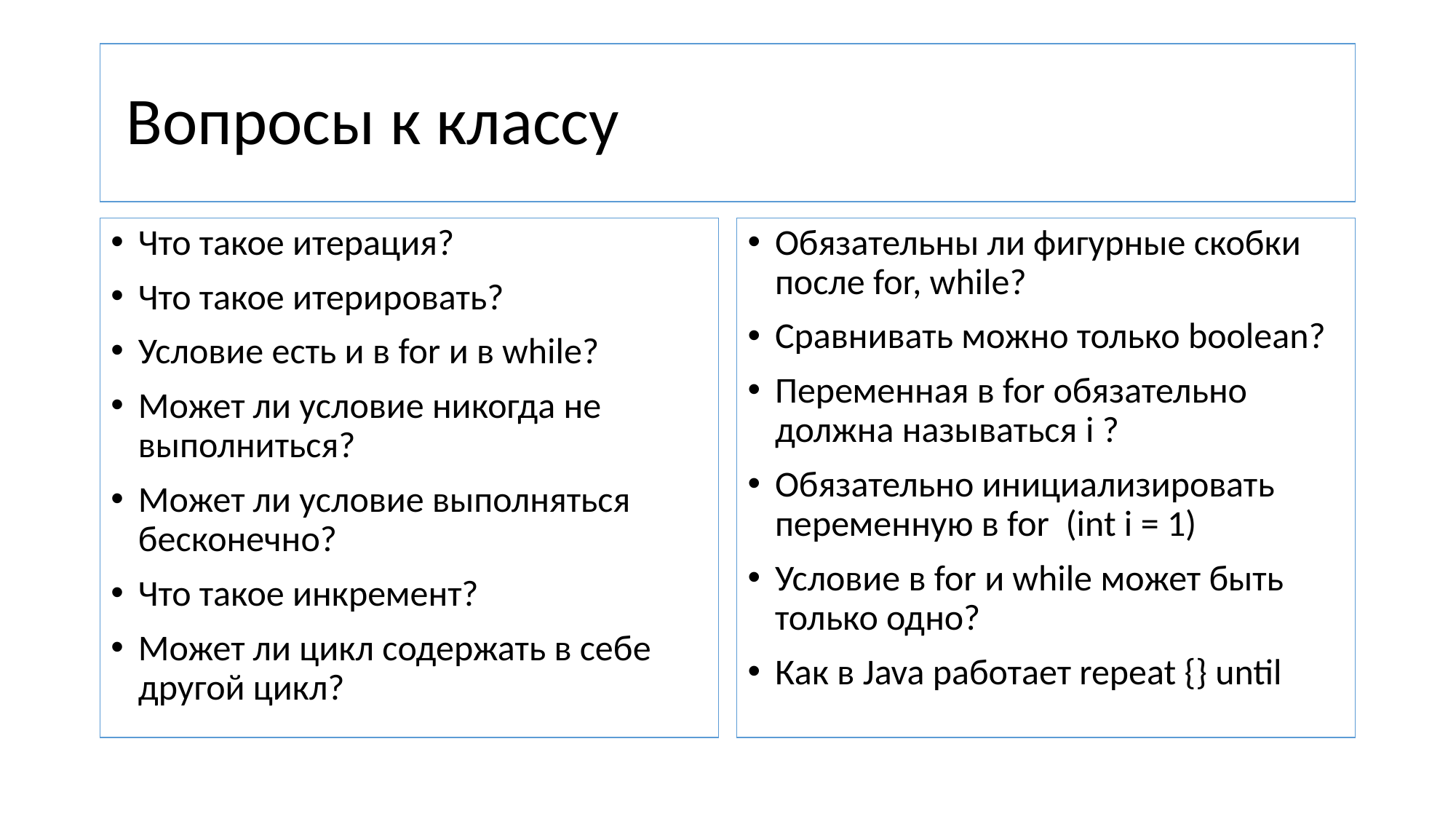

# Вопросы к классу
Что такое итерация?
Что такое итерировать?
Условие есть и в for и в while?
Может ли условие никогда не выполниться?
Может ли условие выполняться бесконечно?
Что такое инкремент?
Может ли цикл содержать в себе другой цикл?
Обязательны ли фигурные скобки после for, while?
Сравнивать можно только boolean?
Переменная в for обязательно должна называться i ?
Обязательно инициализировать переменную в for  (int i = 1)
Условие в for и while может быть только одно?
Как в Java работает repeat {} until